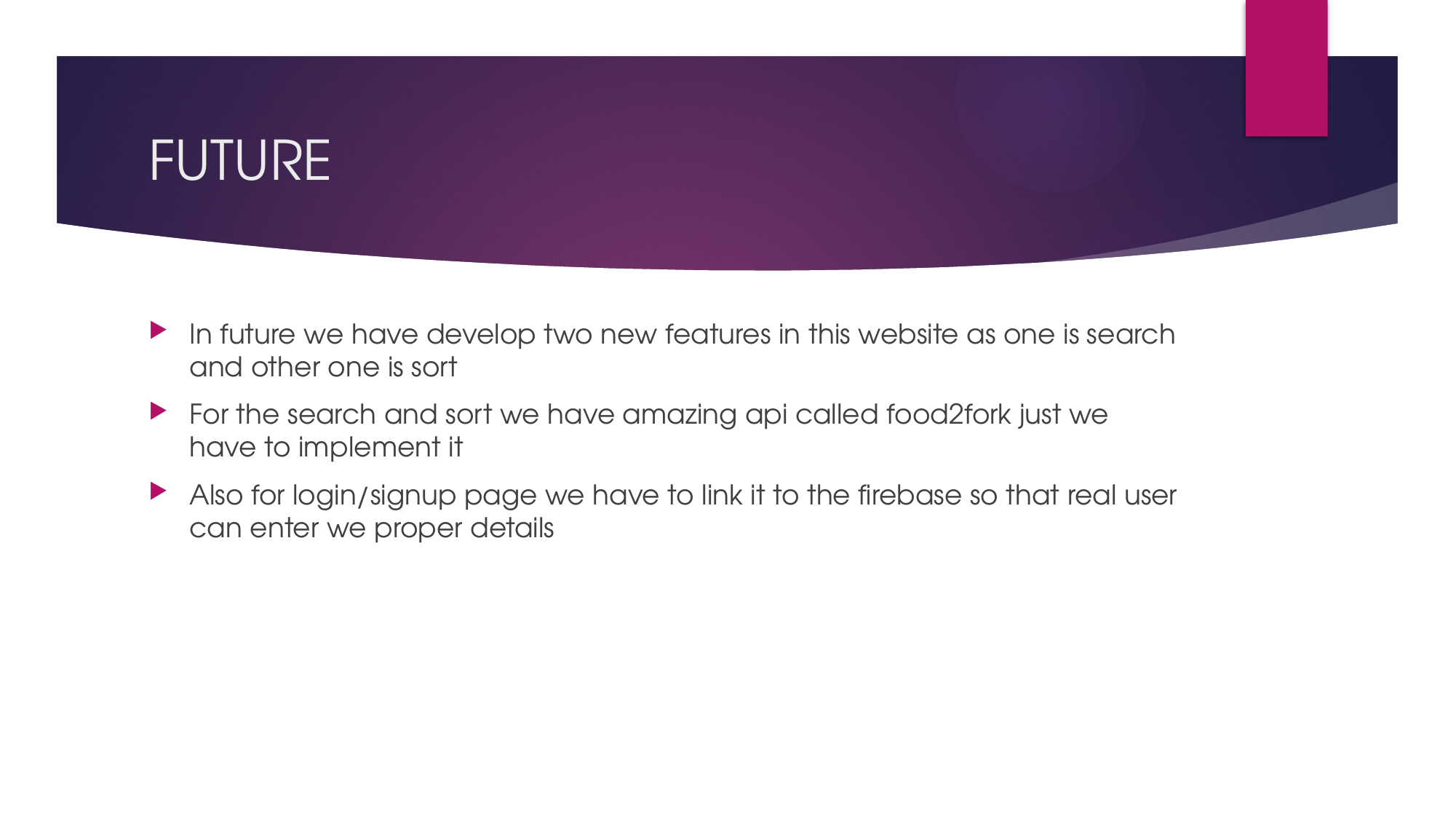

# FUTURE
In future we have develop two new features in this website as one is search and other one is sort
For the search and sort we have amazing api called food2fork just we have to implement it
Also for login/signup page we have to link it to the firebase so that real user can enter we proper details